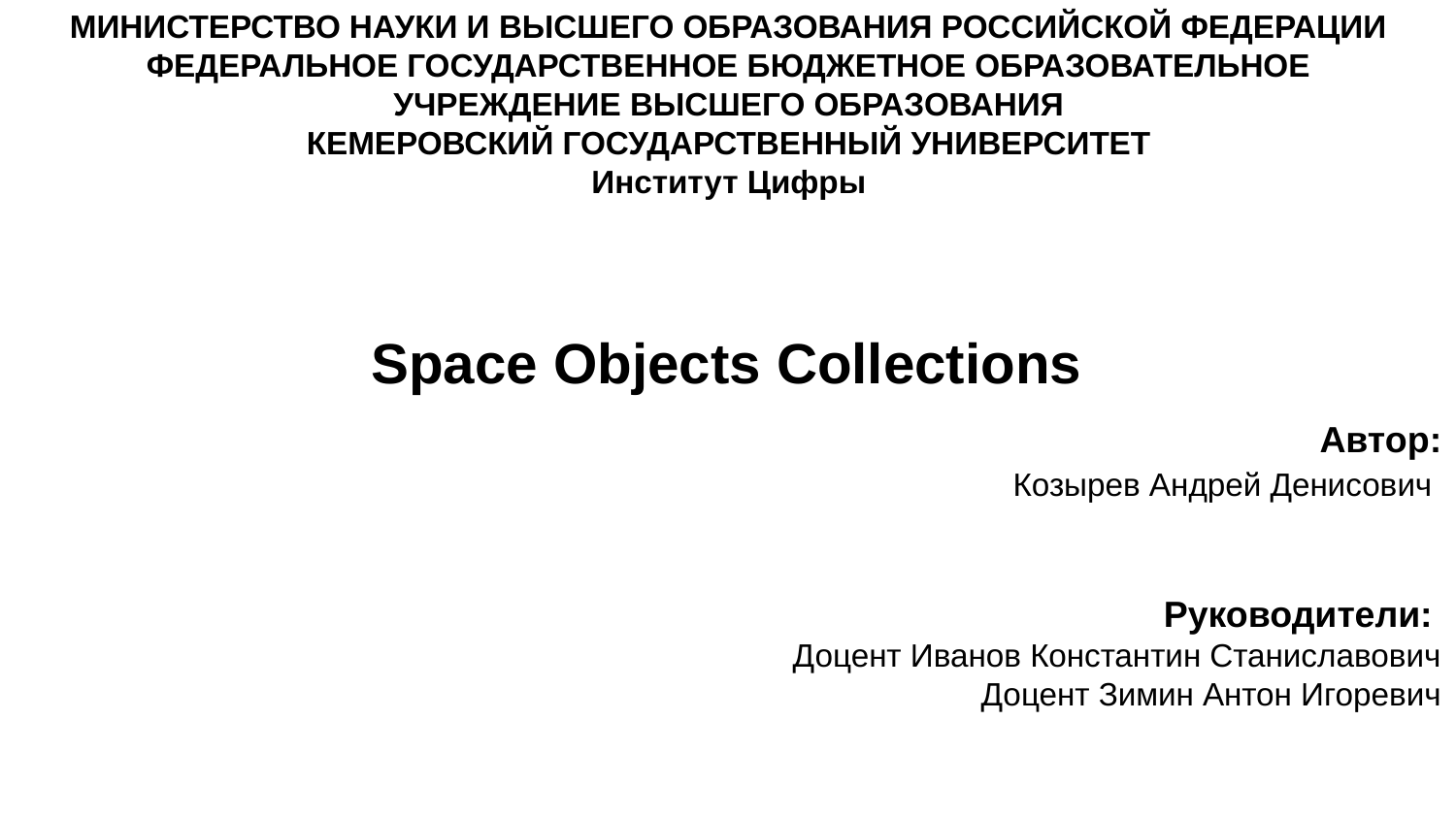

# МИНИСТЕРСТВО НАУКИ И ВЫСШЕГО ОБРАЗОВАНИЯ РОССИЙСКОЙ ФЕДЕРАЦИИ ФЕДЕРАЛЬНОЕ ГОСУДАРСТВЕННОЕ БЮДЖЕТНОЕ ОБРАЗОВАТЕЛЬНОЕ УЧРЕЖДЕНИЕ ВЫСШЕГО ОБРАЗОВАНИЯ КЕМЕРОВСКИЙ ГОСУДАРСТВЕННЫЙ УНИВЕРСИТЕТ Институт Цифры
Space Objects Collections
Автор:
Козырев Андрей Денисович

Руководители:
Доцент Иванов Константин Станиславович
Доцент Зимин Антон Игоревич